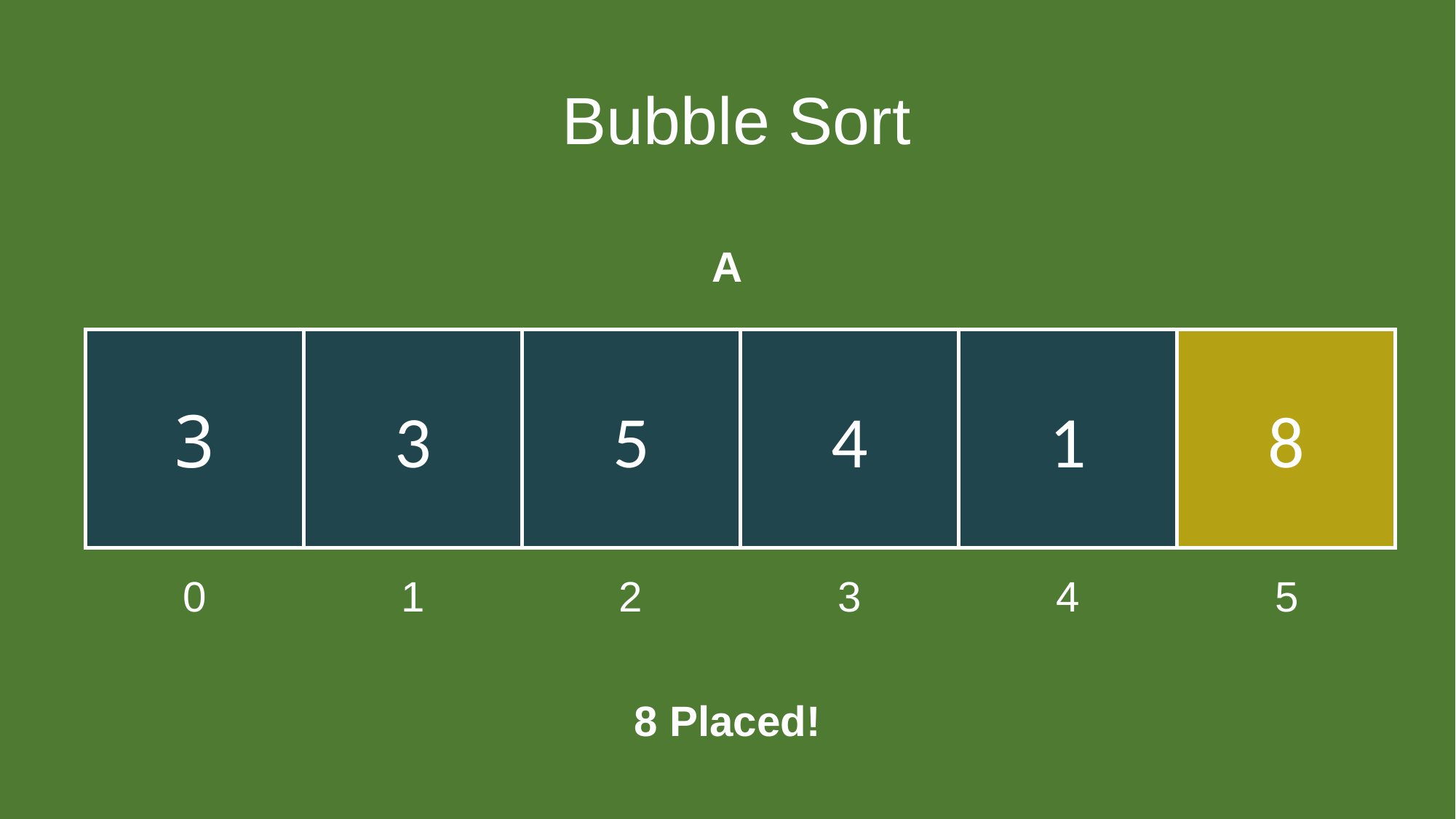

# Bubble Sort
A
3
3
5
4
1
8
0
1
2
3
4
5
8 Placed!